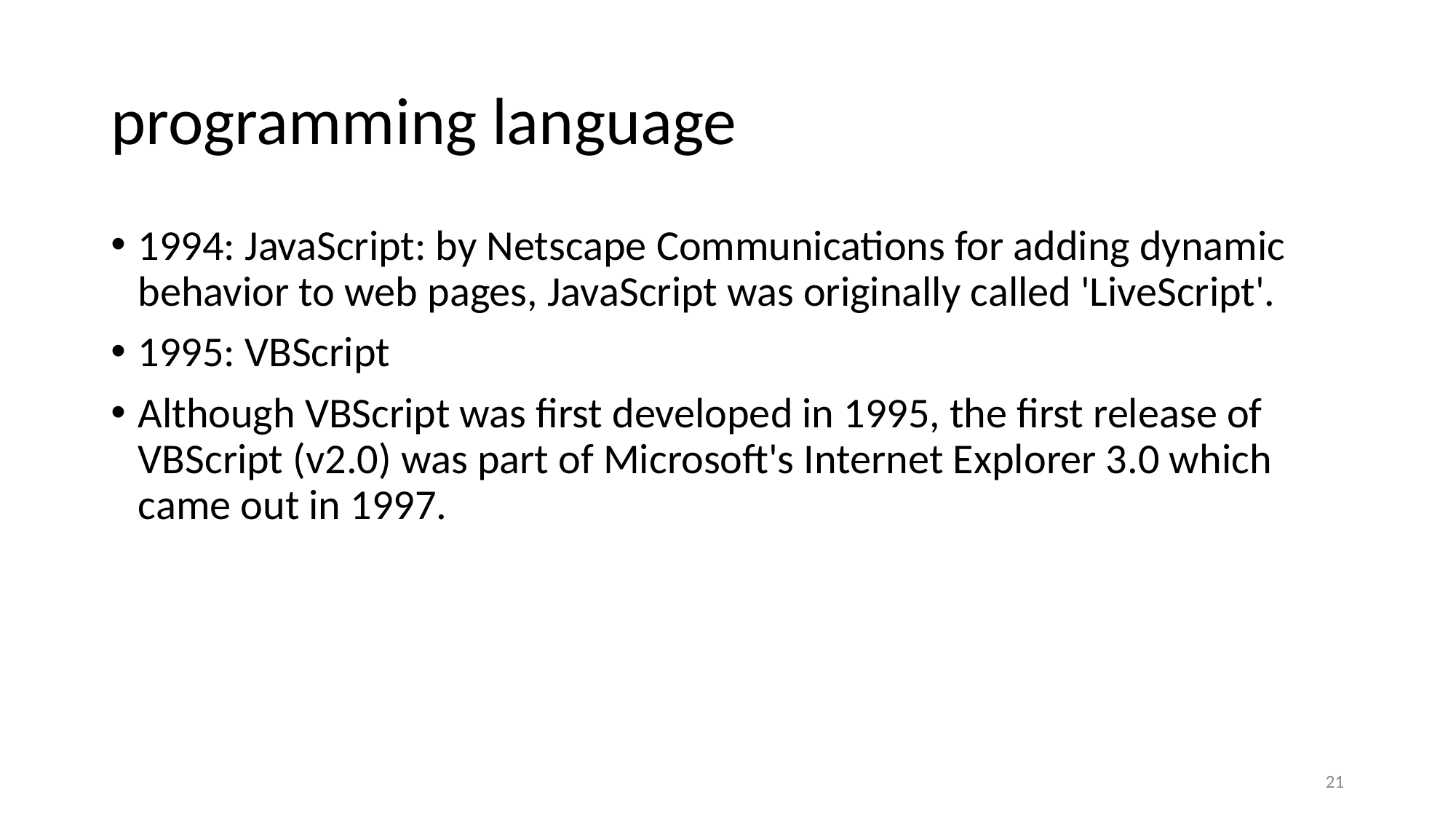

# programming language
1994: JavaScript: by Netscape Communications for adding dynamic behavior to web pages, JavaScript was originally called 'LiveScript'.
1995: VBScript
Although VBScript was first developed in 1995, the first release of VBScript (v2.0) was part of Microsoft's Internet Explorer 3.0 which came out in 1997.
21